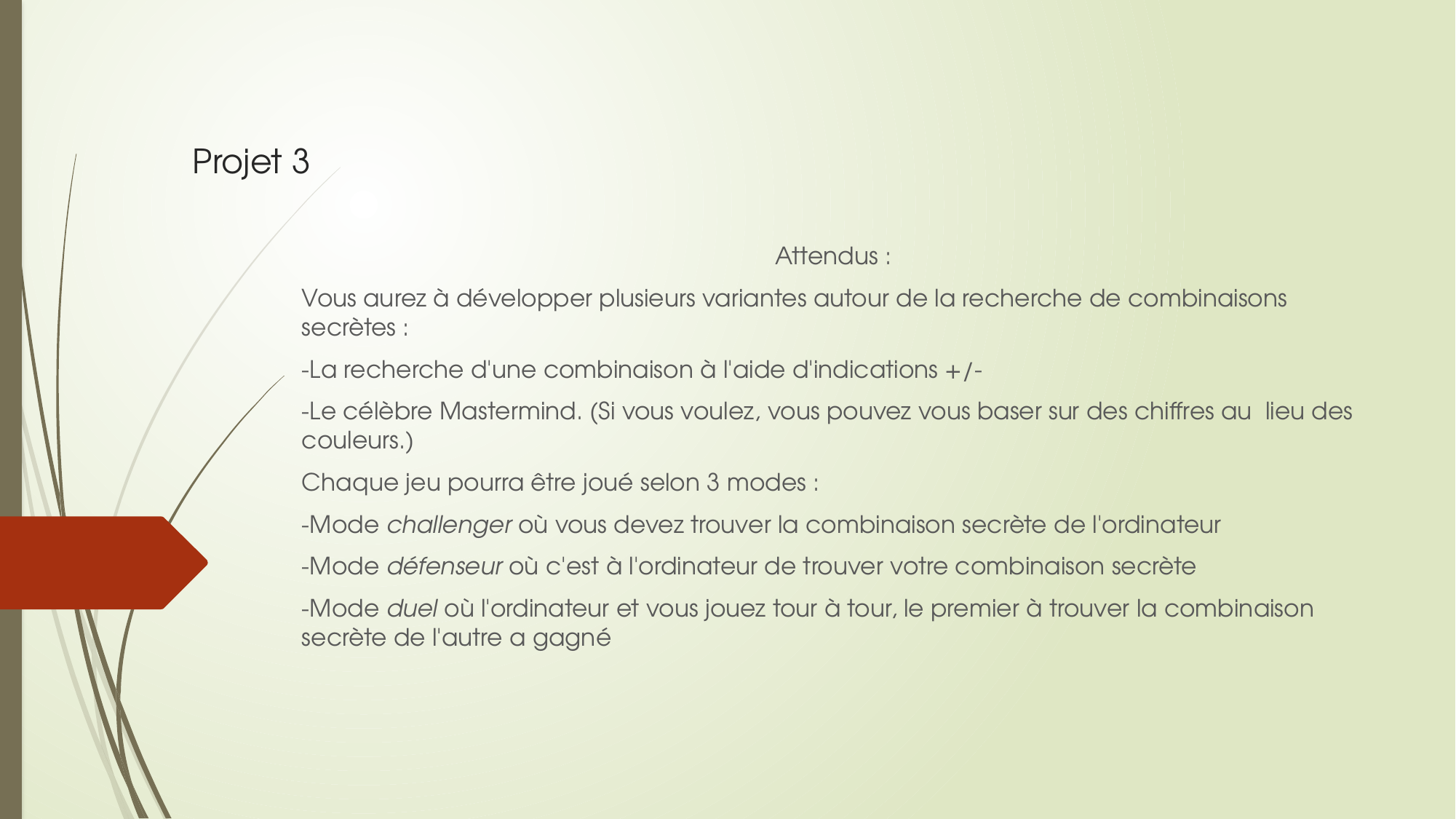

# Projet 3
Attendus :
Vous aurez à développer plusieurs variantes autour de la recherche de combinaisons secrètes :
-La recherche d'une combinaison à l'aide d'indications +/-
-Le célèbre Mastermind. (Si vous voulez, vous pouvez vous baser sur des chiffres au  lieu des couleurs.)
Chaque jeu pourra être joué selon 3 modes :
-Mode challenger où vous devez trouver la combinaison secrète de l'ordinateur
-Mode défenseur où c'est à l'ordinateur de trouver votre combinaison secrète
-Mode duel où l'ordinateur et vous jouez tour à tour, le premier à trouver la combinaison secrète de l'autre a gagné